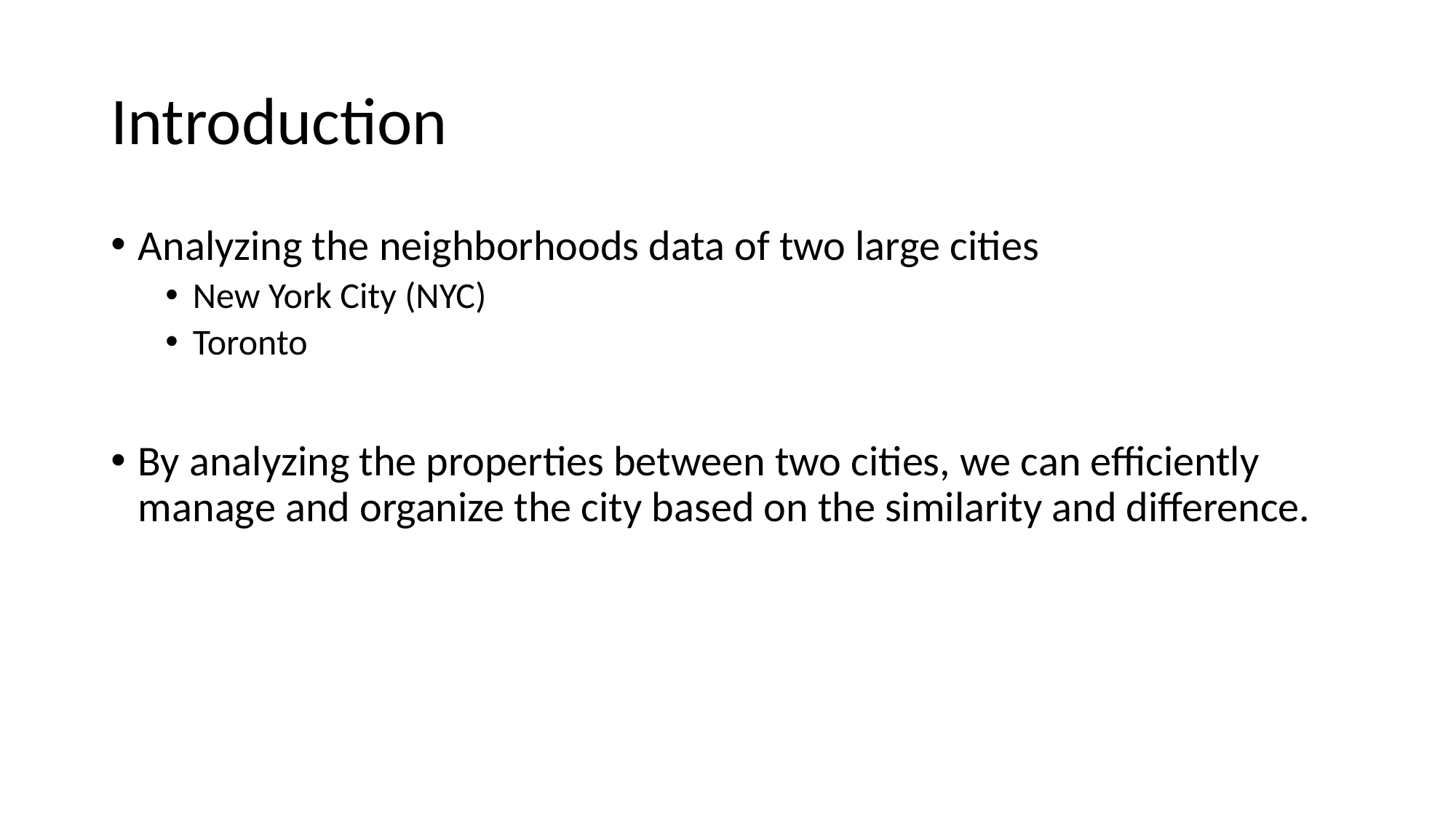

# Introduction
Analyzing the neighborhoods data of two large cities
New York City (NYC)
Toronto

By analyzing the properties between two cities, we can efficiently manage and organize the city based on the similarity and difference.